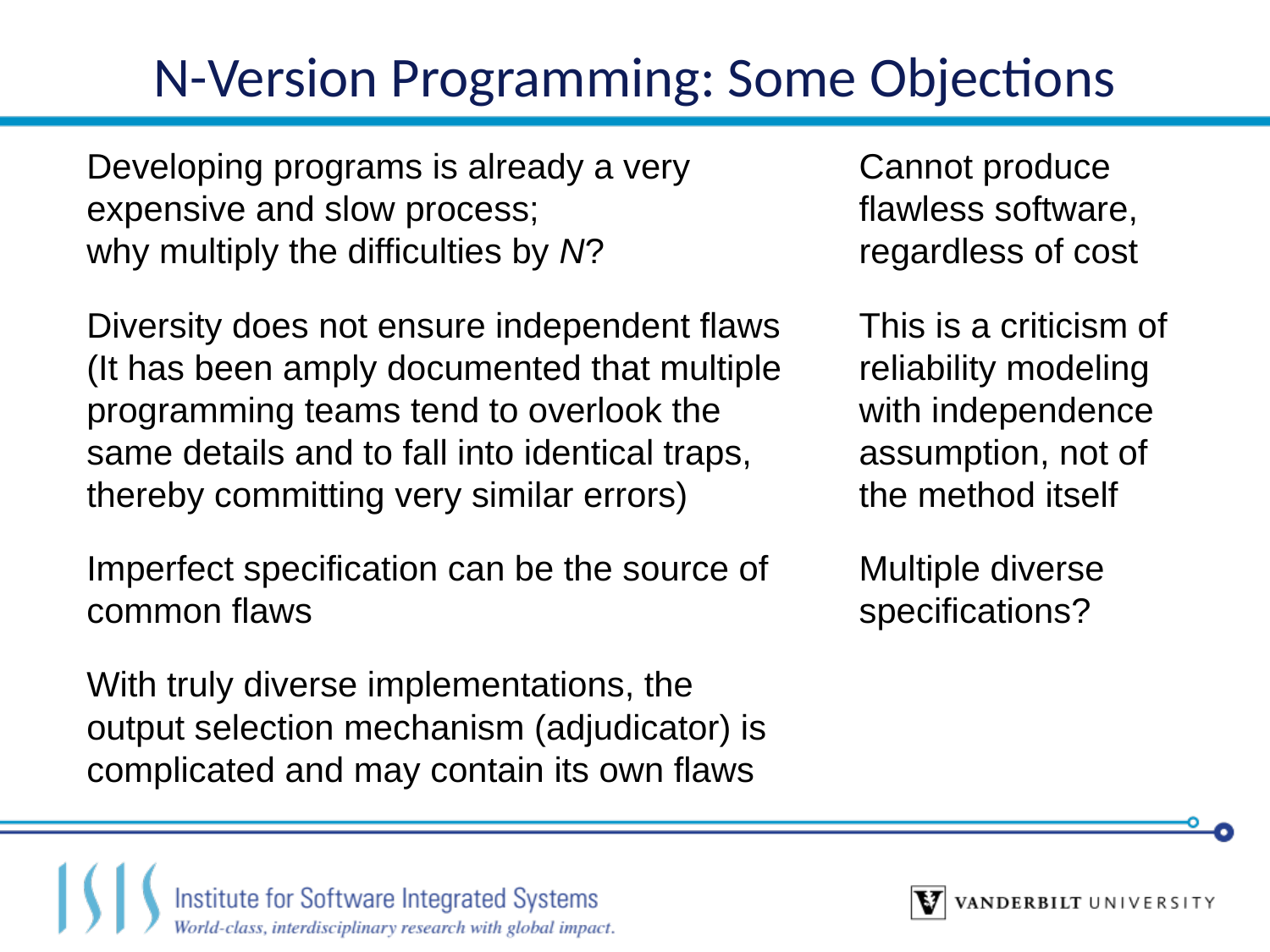

# N-Version Programming: Some Objections
Developing programs is already a very expensive and slow process;
why multiply the difficulties by N?
Cannot produce flawless software, regardless of cost
Diversity does not ensure independent flaws (It has been amply documented that multiple programming teams tend to overlook the same details and to fall into identical traps, thereby committing very similar errors)
This is a criticism of reliability modeling with independence assumption, not of the method itself
Imperfect specification can be the source of common flaws
Multiple diverse specifications?
With truly diverse implementations, the output selection mechanism (adjudicator) is complicated and may contain its own flaws